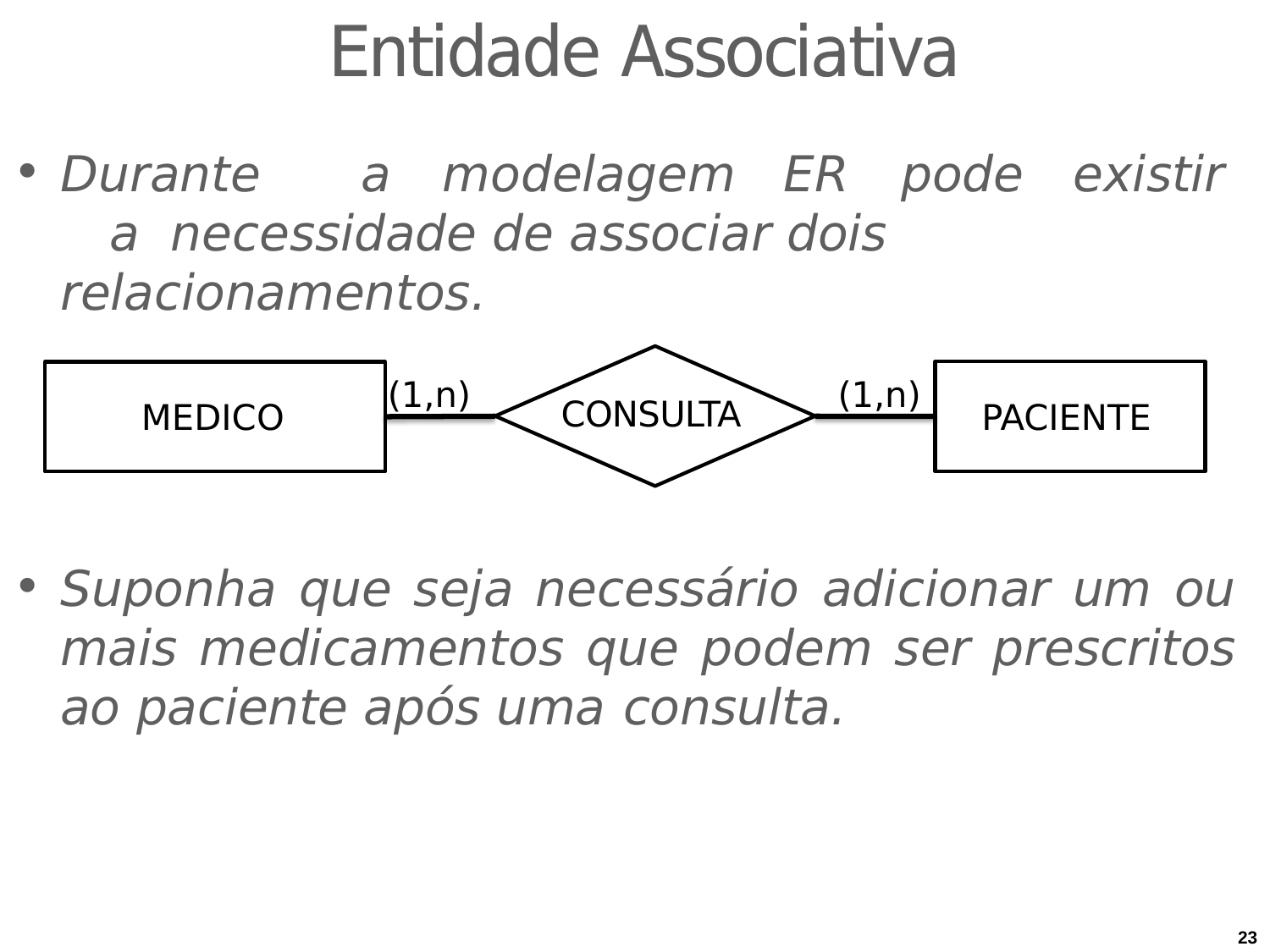

# Entidade Associativa
Durante	a	modelagem	ER	pode	existir	a  necessidade de associar dois relacionamentos.

PACIENTE
MEDICO
(1,n)
(1,n)
CONSULTA
Suponha que seja necessário adicionar um ou  mais medicamentos que podem ser prescritos  ao paciente após uma consulta.
23